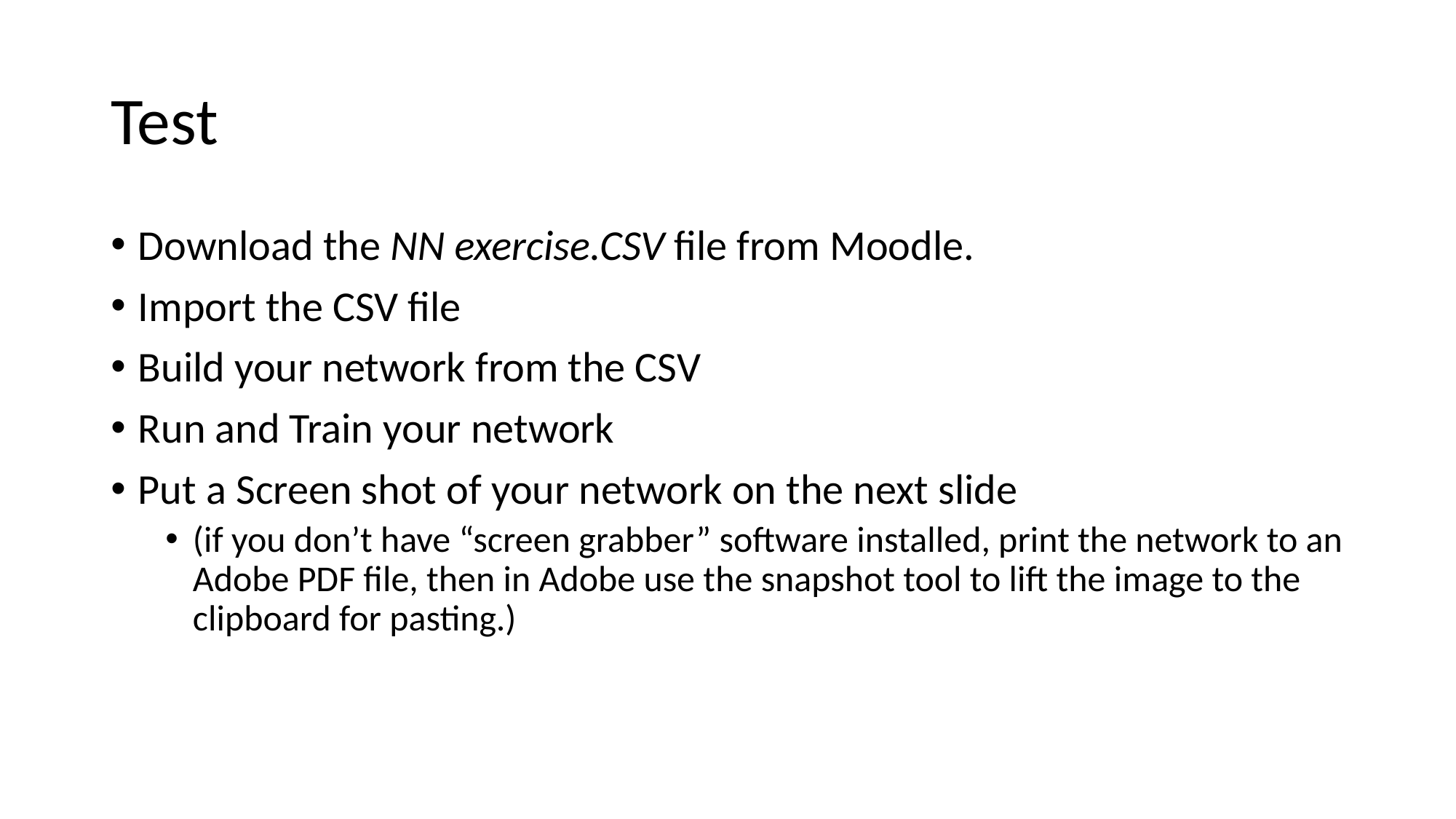

# Test
Download the NN exercise.CSV file from Moodle.
Import the CSV file
Build your network from the CSV
Run and Train your network
Put a Screen shot of your network on the next slide
(if you don’t have “screen grabber” software installed, print the network to an Adobe PDF file, then in Adobe use the snapshot tool to lift the image to the clipboard for pasting.)